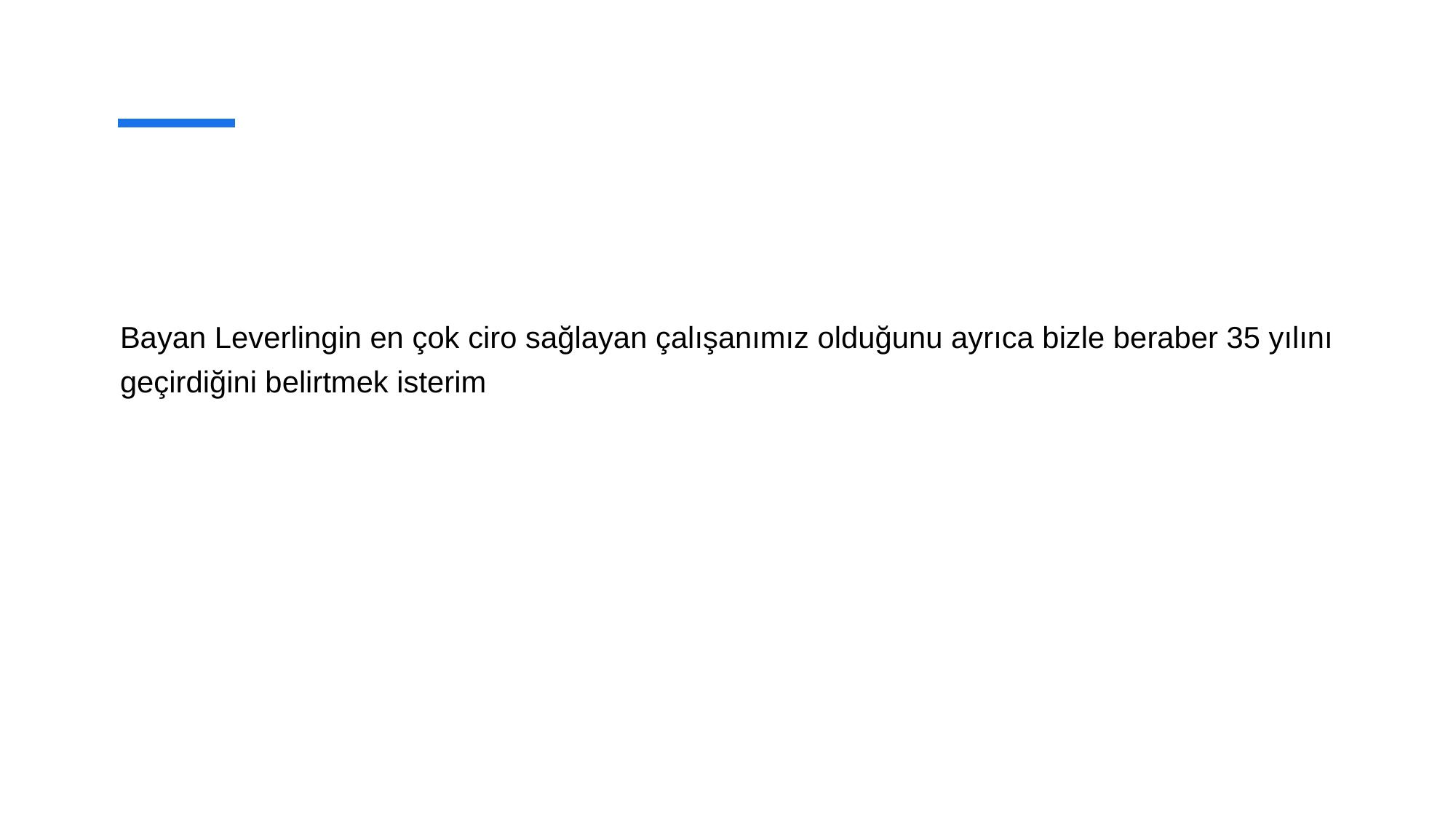

#
Bayan Leverlingin en çok ciro sağlayan çalışanımız olduğunu ayrıca bizle beraber 35 yılını geçirdiğini belirtmek isterim